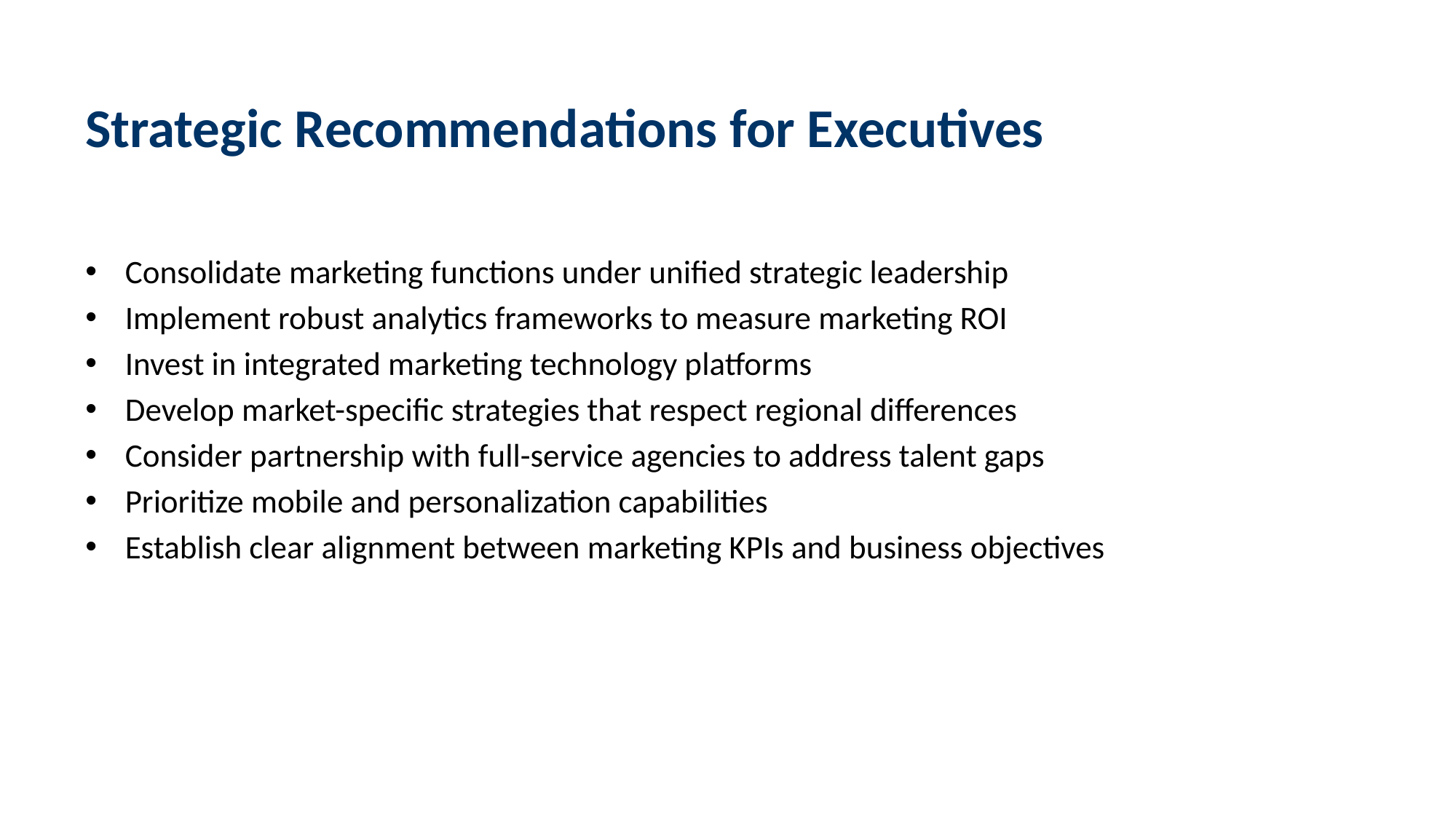

# Strategic Recommendations for Executives
Consolidate marketing functions under unified strategic leadership
Implement robust analytics frameworks to measure marketing ROI
Invest in integrated marketing technology platforms
Develop market-specific strategies that respect regional differences
Consider partnership with full-service agencies to address talent gaps
Prioritize mobile and personalization capabilities
Establish clear alignment between marketing KPIs and business objectives